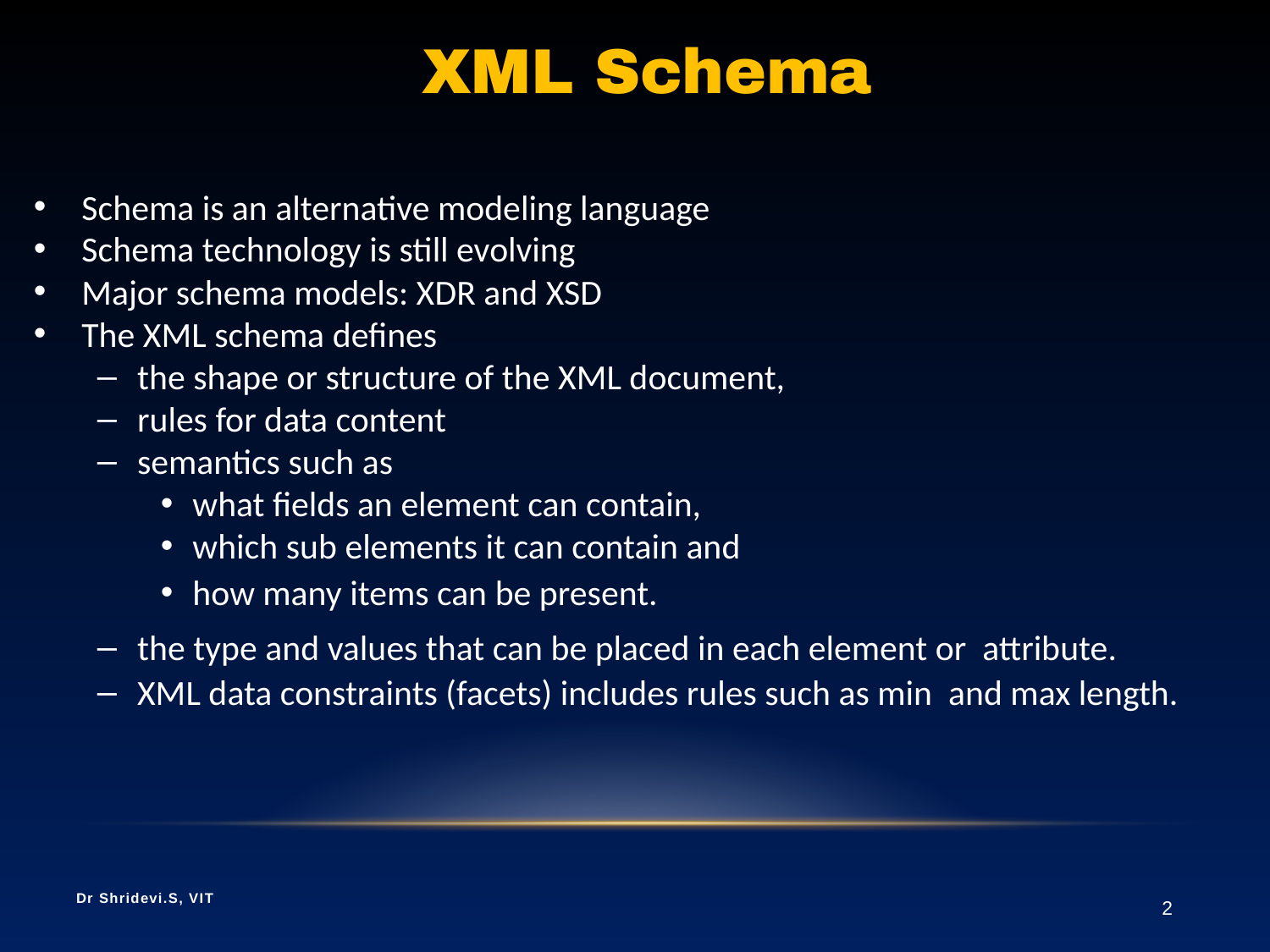

# XML Schema
Schema is an alternative modeling language
Schema technology is still evolving
Major schema models: XDR and XSD
The XML schema defines
the shape or structure of the XML document,
rules for data content
semantics such as
what fields an element can contain,
which sub elements it can contain and
how many items can be present.
the type and values that can be placed in each element or  attribute.
XML data constraints (facets) includes rules such as min  and max length.
Dr Shridevi.S, VIT
2